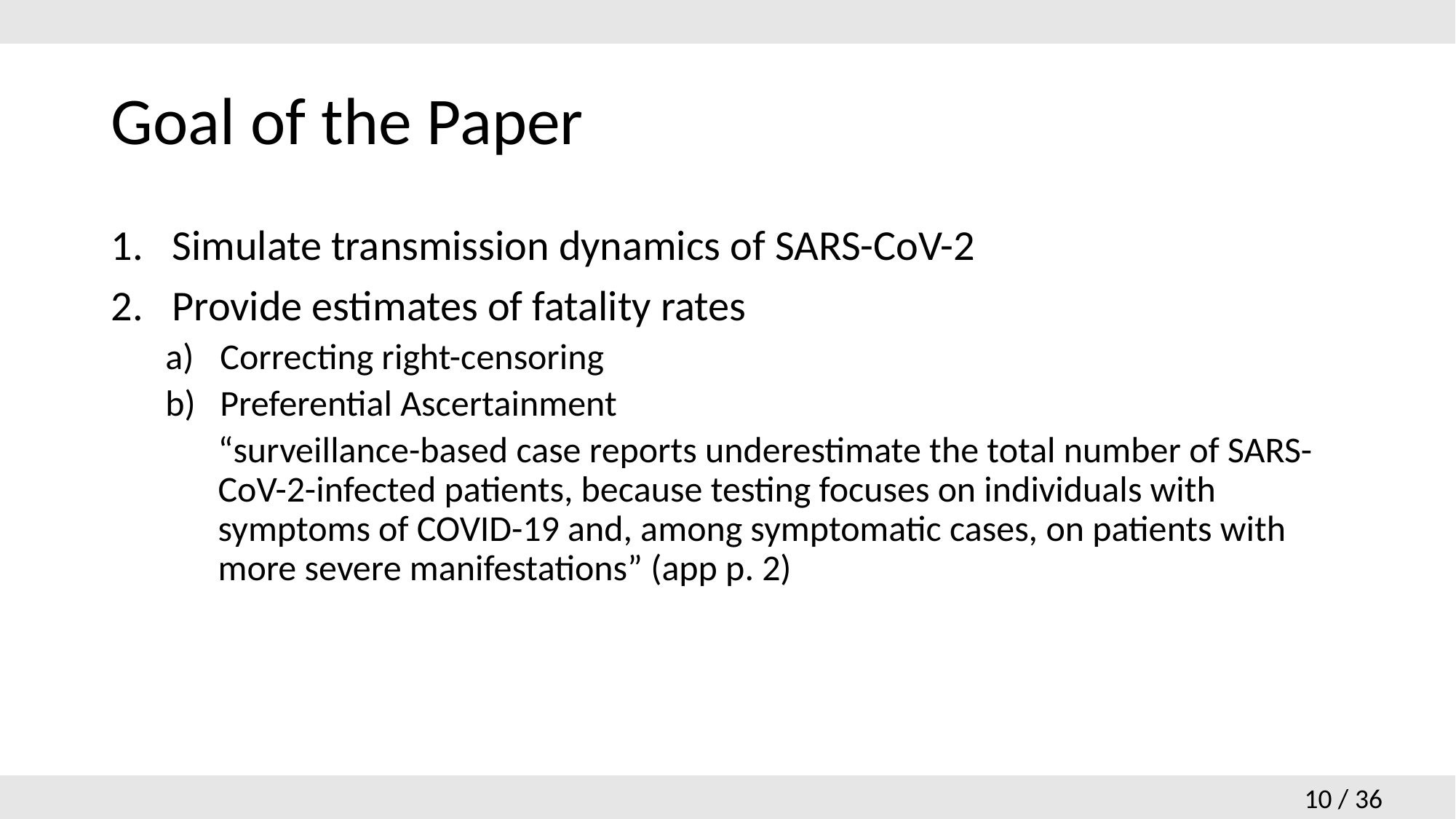

# Goal of the Paper
Simulate transmission dynamics of SARS-CoV-2
Provide estimates of fatality rates
Correcting right-censoring
Preferential Ascertainment
“surveillance-based case reports underestimate the total number of SARS-CoV-2-infected patients, because testing focuses on individuals with symptoms of COVID-19 and, among symptomatic cases, on patients with more severe manifestations” (app p. 2)